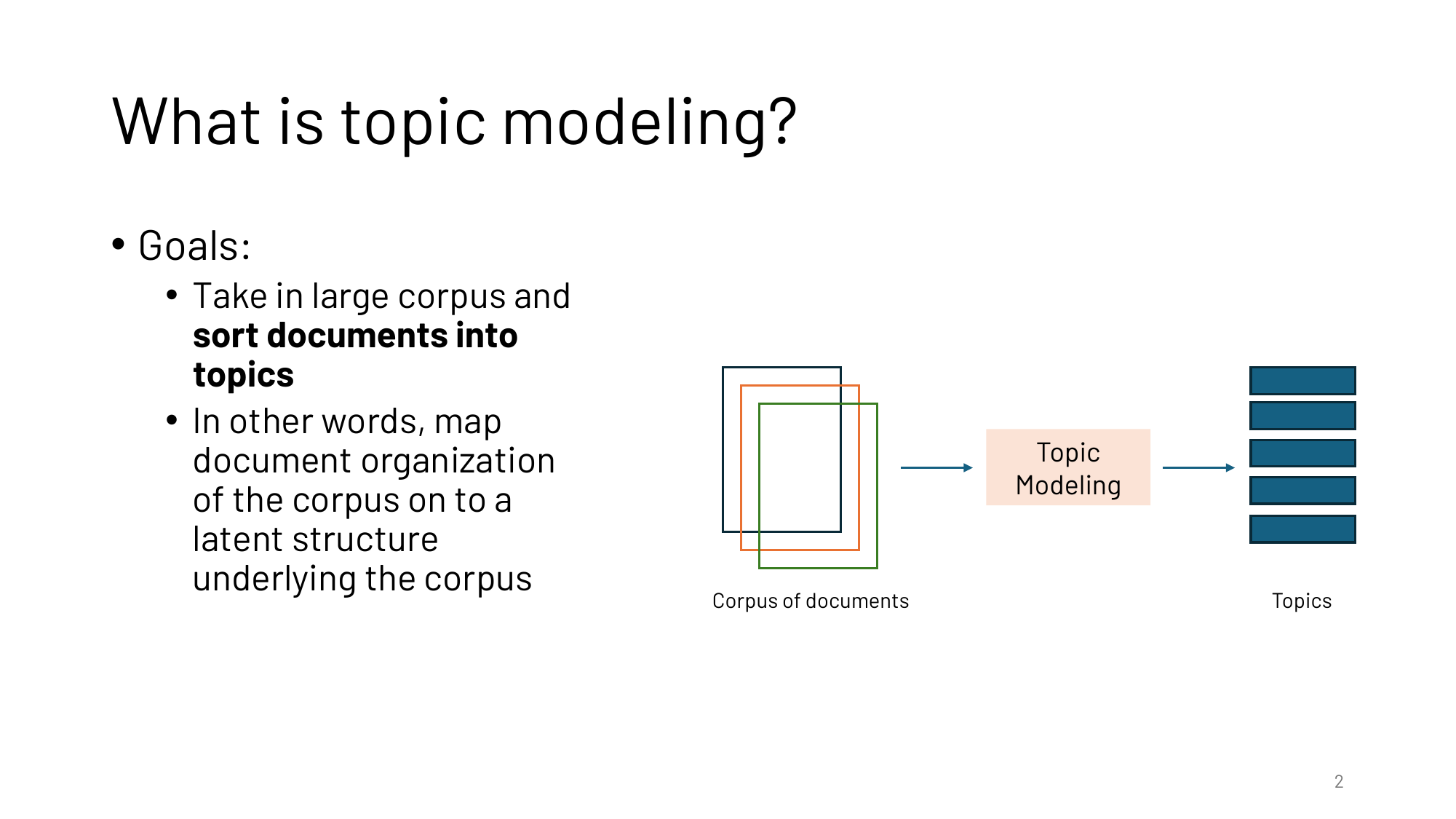

# What is topic modeling?
Goals:
Take in large corpus and sort documents into topics
In other words, map document organization of the corpus on to a latent structure underlying the corpus

Topic Modeling

Topics
Corpus of documents
2